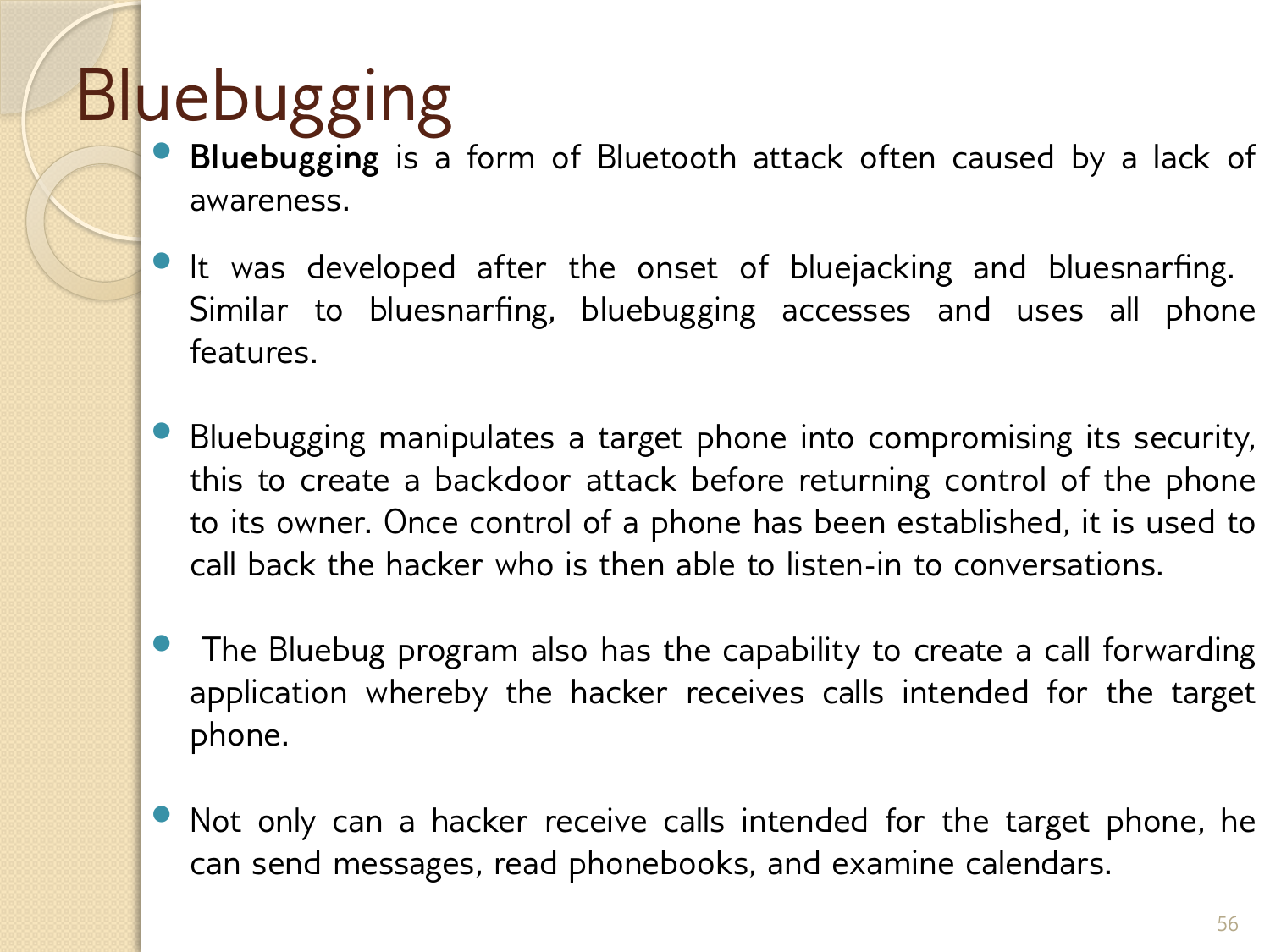

# Bluebugging
Bluebugging is a form of Bluetooth attack often caused by a lack of awareness.

It was developed after the onset of bluejacking and bluesnarfing.  Similar to bluesnarfing, bluebugging accesses and uses all phone features.

Bluebugging manipulates a target phone into compromising its security, this to create a backdoor attack before returning control of the phone to its owner. Once control of a phone has been established, it is used to call back the hacker who is then able to listen-in to conversations.

 The Bluebug program also has the capability to create a call forwarding application whereby the hacker receives calls intended for the target phone.

Not only can a hacker receive calls intended for the target phone, he can send messages, read phonebooks, and examine calendars.
56